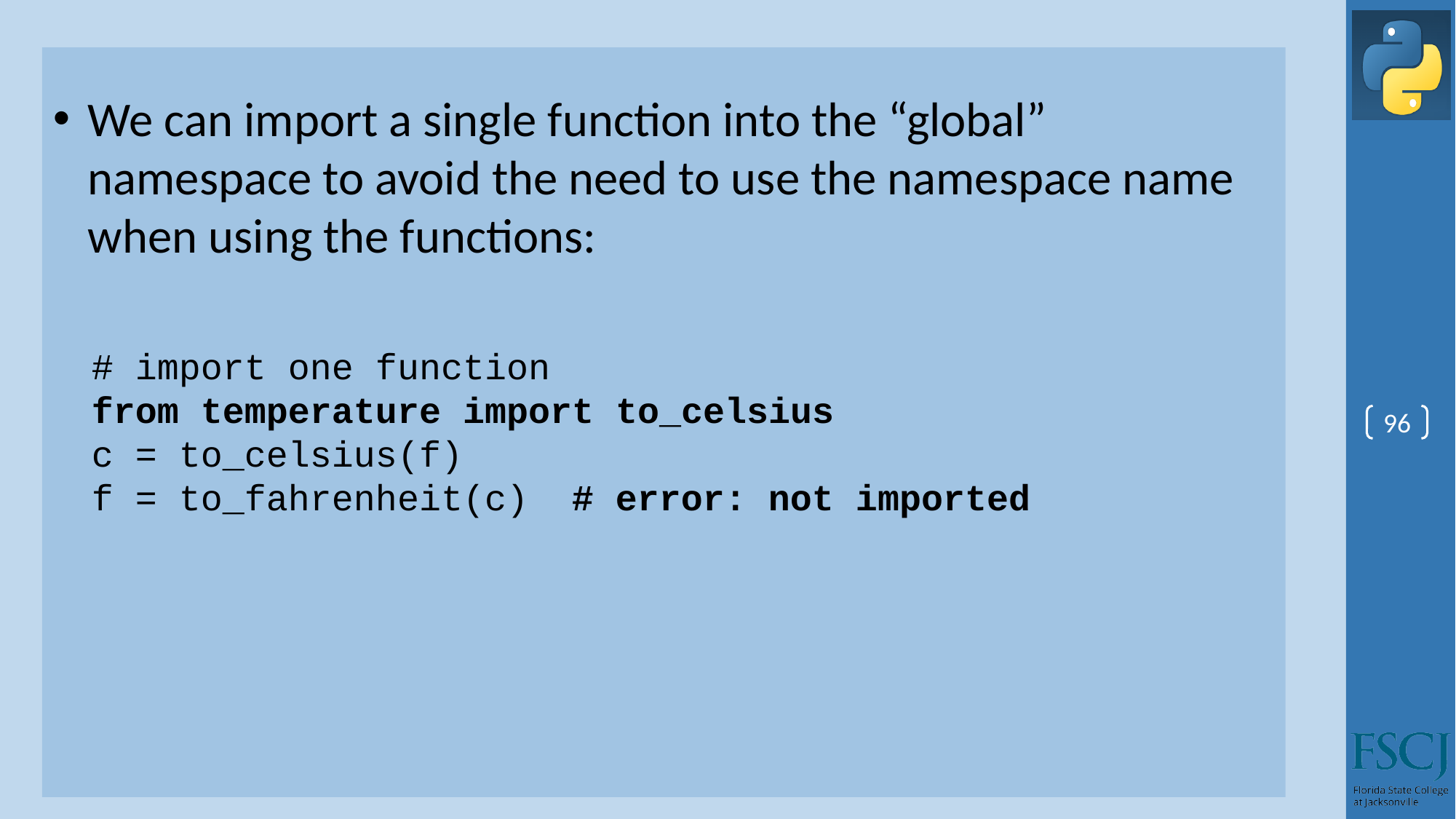

We can import a single function into the “global” namespace to avoid the need to use the namespace name when using the functions:

# import one function
from temperature import to_celsius
c = to_celsius(f)
f = to_fahrenheit(c)  # error: not imported
96